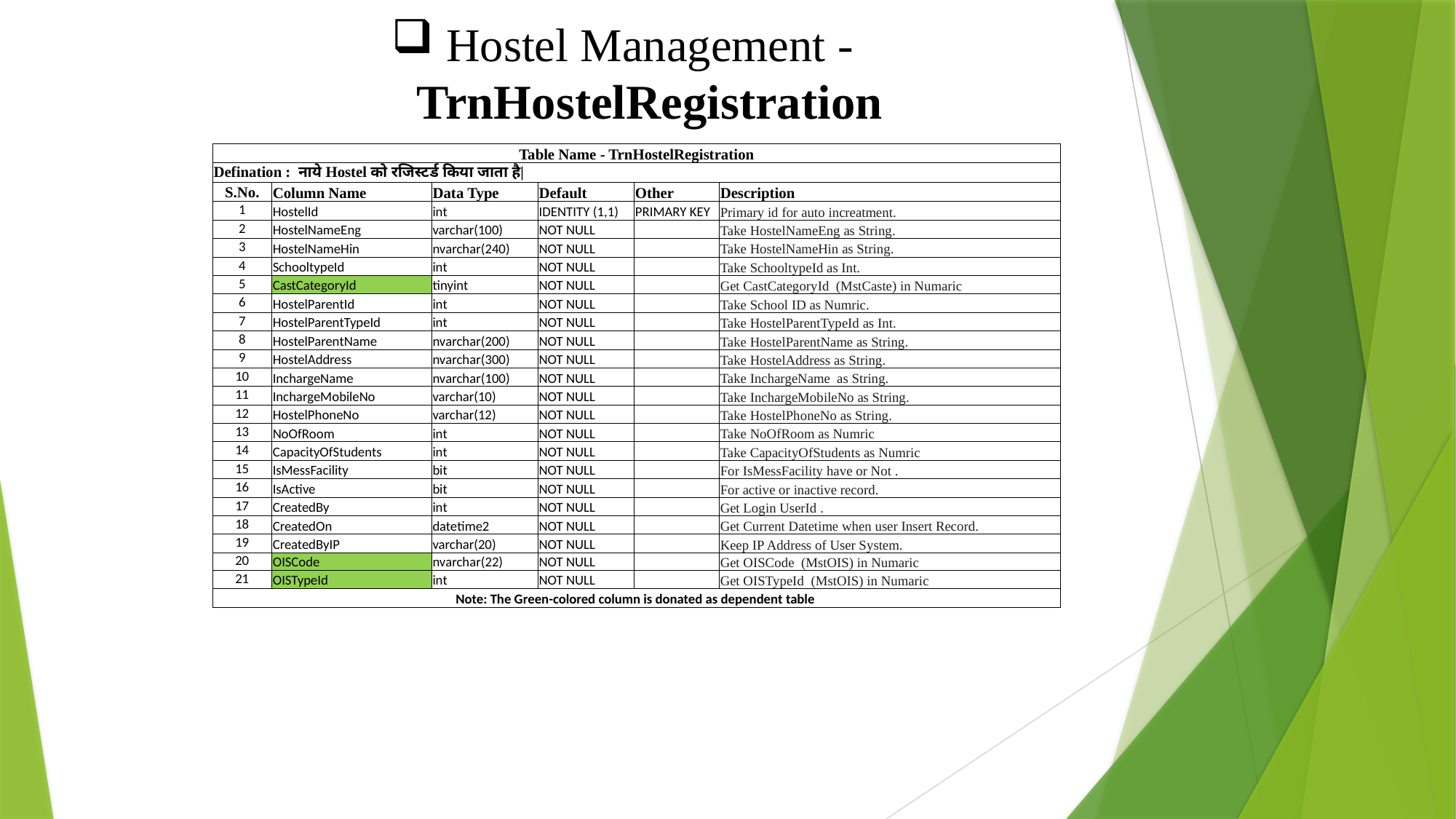

Hostel Management -TrnHostelRegistration
| Table Name - TrnHostelRegistration |  |  |  |  |  |
| --- | --- | --- | --- | --- | --- |
| Defination : नाये Hostel को रजिस्टर्ड किया जाता है| |  |  |  |  |  |
| S.No. | Column Name | Data Type | Default | Other | Description |
| 1 | HostelId | int | IDENTITY (1,1) | PRIMARY KEY | Primary id for auto increatment. |
| 2 | HostelNameEng | varchar(100) | NOT NULL |  | Take HostelNameEng as String. |
| 3 | HostelNameHin | nvarchar(240) | NOT NULL |  | Take HostelNameHin as String. |
| 4 | SchooltypeId | int | NOT NULL |  | Take SchooltypeId as Int. |
| 5 | CastCategoryId | tinyint | NOT NULL |  | Get CastCategoryId (MstCaste) in Numaric |
| 6 | HostelParentId | int | NOT NULL |  | Take School ID as Numric. |
| 7 | HostelParentTypeId | int | NOT NULL |  | Take HostelParentTypeId as Int. |
| 8 | HostelParentName | nvarchar(200) | NOT NULL |  | Take HostelParentName as String. |
| 9 | HostelAddress | nvarchar(300) | NOT NULL |  | Take HostelAddress as String. |
| 10 | InchargeName | nvarchar(100) | NOT NULL |  | Take InchargeName as String. |
| 11 | InchargeMobileNo | varchar(10) | NOT NULL |  | Take InchargeMobileNo as String. |
| 12 | HostelPhoneNo | varchar(12) | NOT NULL |  | Take HostelPhoneNo as String. |
| 13 | NoOfRoom | int | NOT NULL |  | Take NoOfRoom as Numric |
| 14 | CapacityOfStudents | int | NOT NULL |  | Take CapacityOfStudents as Numric |
| 15 | IsMessFacility | bit | NOT NULL |  | For IsMessFacility have or Not . |
| 16 | IsActive | bit | NOT NULL |  | For active or inactive record. |
| 17 | CreatedBy | int | NOT NULL |  | Get Login UserId . |
| 18 | CreatedOn | datetime2 | NOT NULL |  | Get Current Datetime when user Insert Record. |
| 19 | CreatedByIP | varchar(20) | NOT NULL |  | Keep IP Address of User System. |
| 20 | OISCode | nvarchar(22) | NOT NULL |  | Get OISCode (MstOIS) in Numaric |
| 21 | OISTypeId | int | NOT NULL |  | Get OISTypeId (MstOIS) in Numaric |
| Note: The Green-colored column is donated as dependent table |  |  |  |  |  |